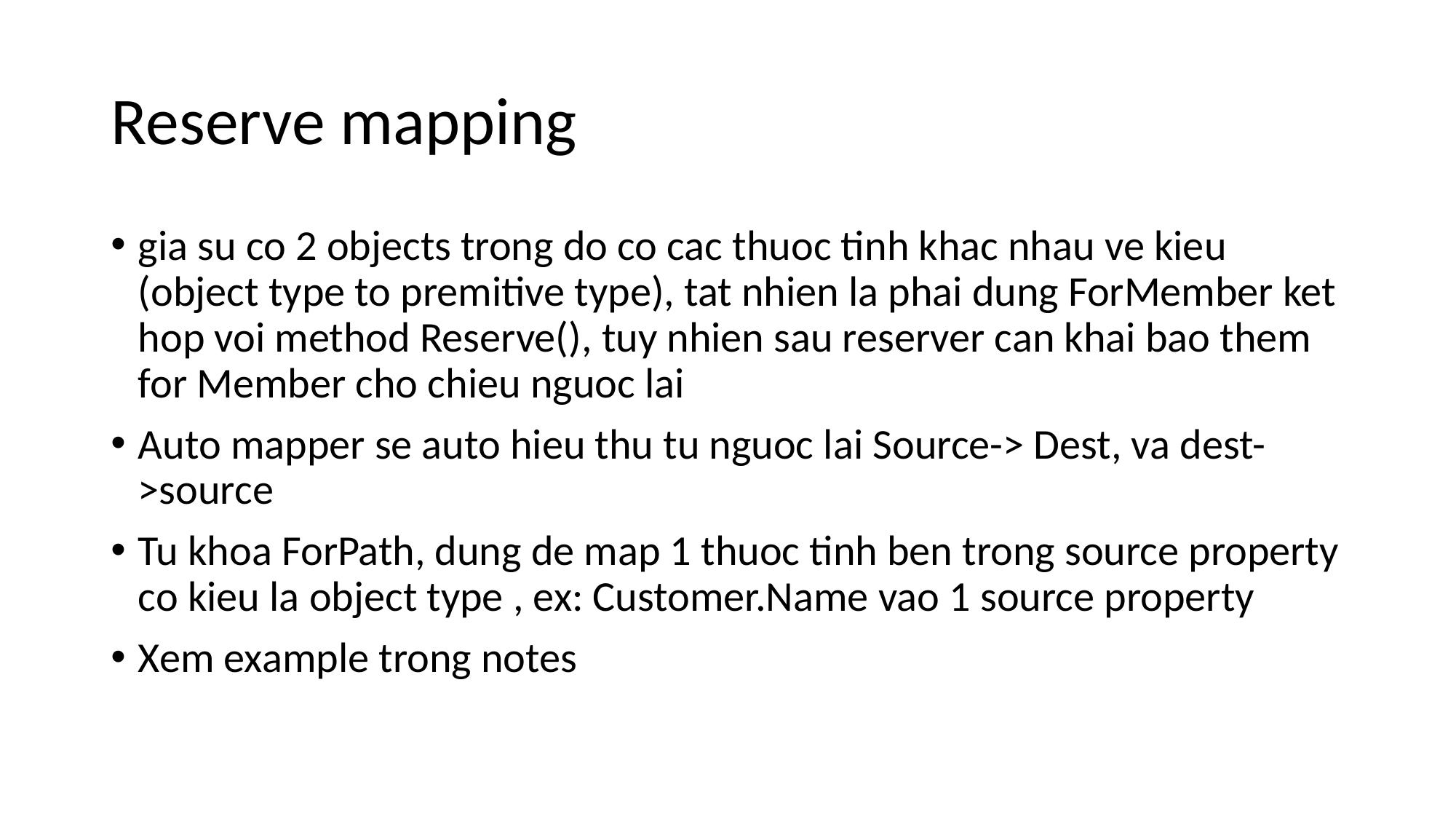

# Reserve mapping
gia su co 2 objects trong do co cac thuoc tinh khac nhau ve kieu (object type to premitive type), tat nhien la phai dung ForMember ket hop voi method Reserve(), tuy nhien sau reserver can khai bao them for Member cho chieu nguoc lai
Auto mapper se auto hieu thu tu nguoc lai Source-> Dest, va dest->source
Tu khoa ForPath, dung de map 1 thuoc tinh ben trong source property co kieu la object type , ex: Customer.Name vao 1 source property
Xem example trong notes